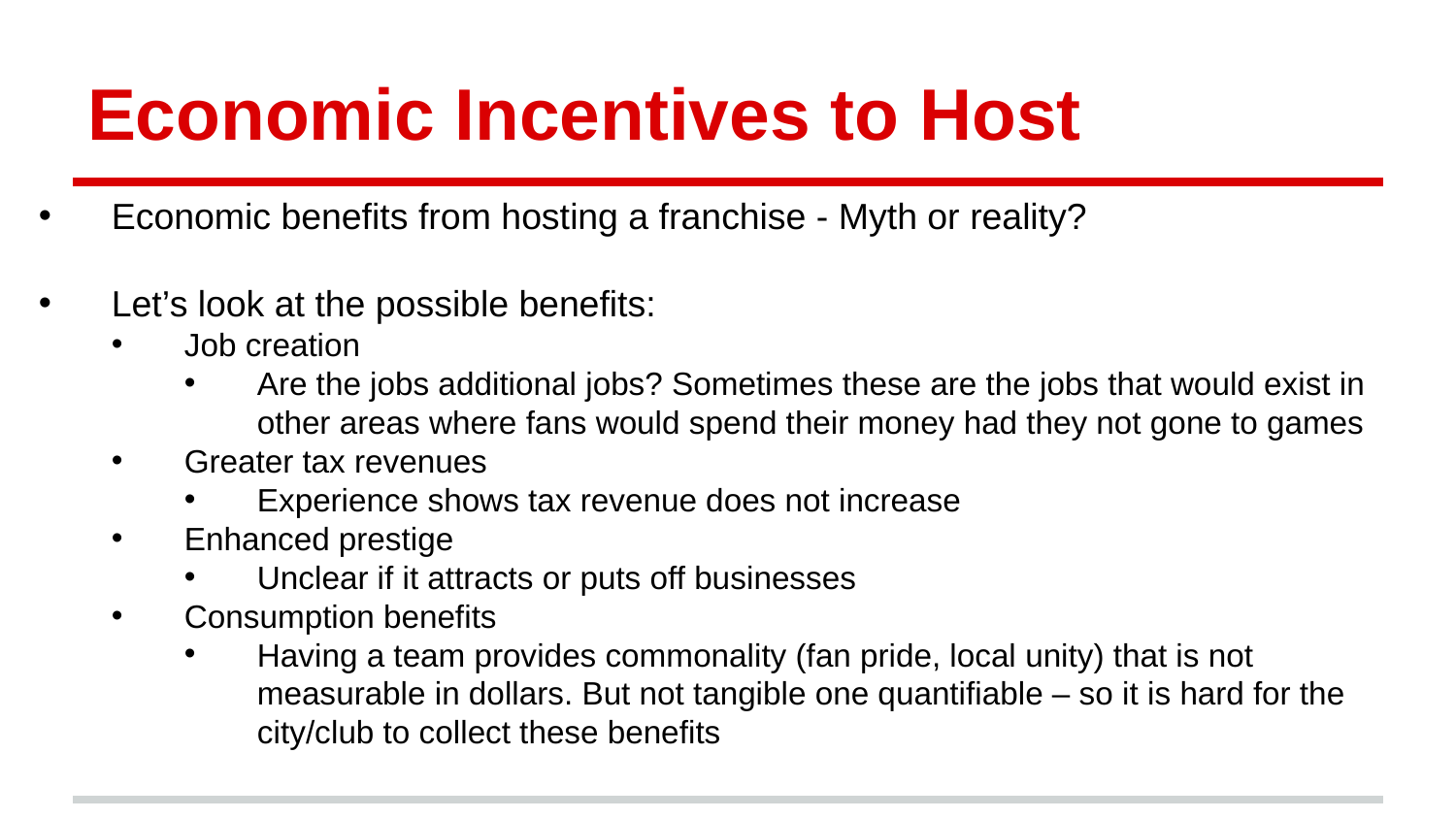

# Economic Incentives to Host
Economic benefits from hosting a franchise - Myth or reality?

Let’s look at the possible benefits:
Job creation
Are the jobs additional jobs? Sometimes these are the jobs that would exist in other areas where fans would spend their money had they not gone to games
Greater tax revenues
Experience shows tax revenue does not increase
Enhanced prestige
Unclear if it attracts or puts off businesses
Consumption benefits
Having a team provides commonality (fan pride, local unity) that is not measurable in dollars. But not tangible one quantifiable – so it is hard for the city/club to collect these benefits